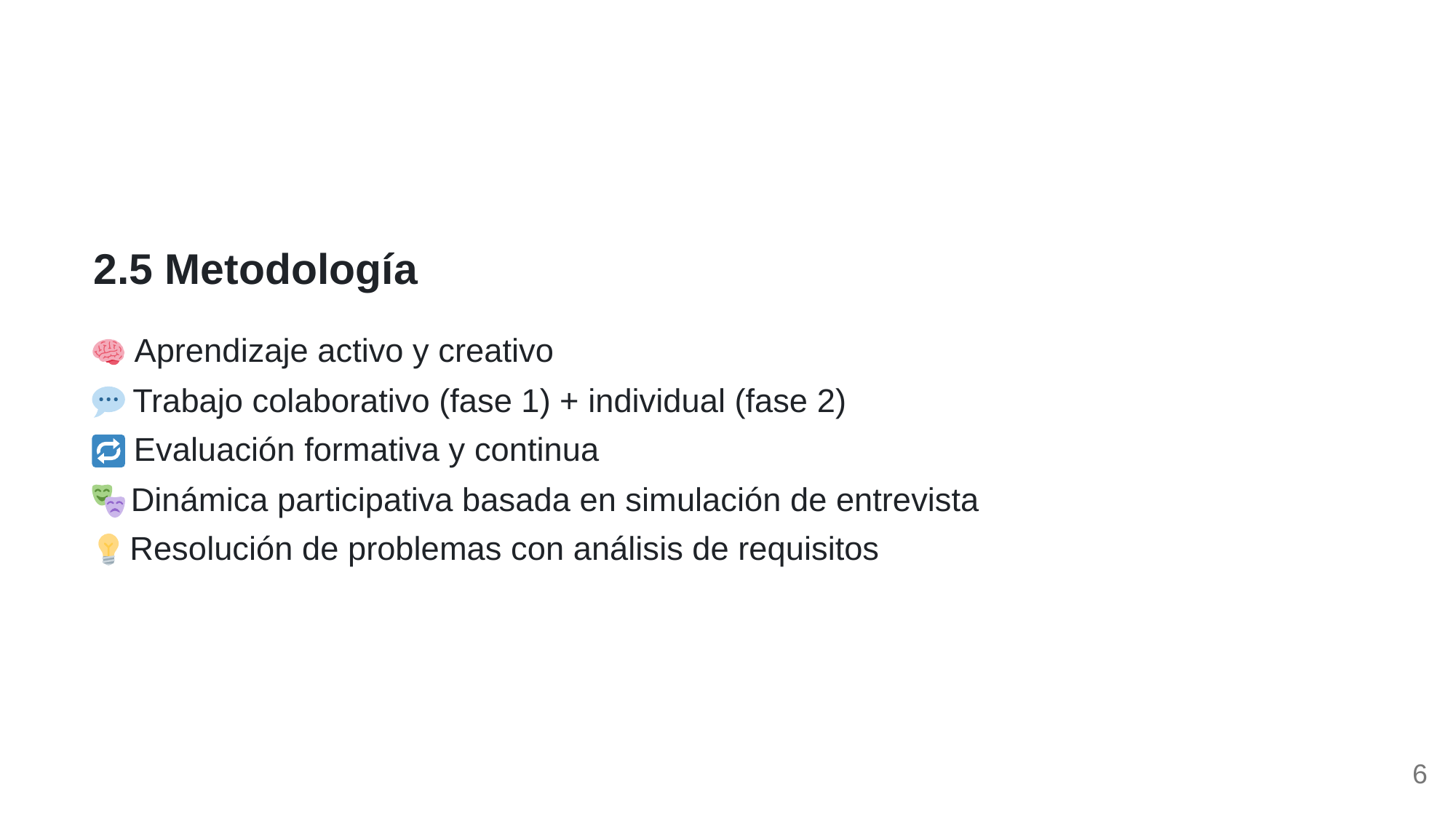

2.5 Metodología
 Aprendizaje activo y creativo

 Trabajo colaborativo (fase 1) + individual (fase 2)

 Evaluación formativa y continua

 Dinámica participativa basada en simulación de entrevista

 Resolución de problemas con análisis de requisitos

6